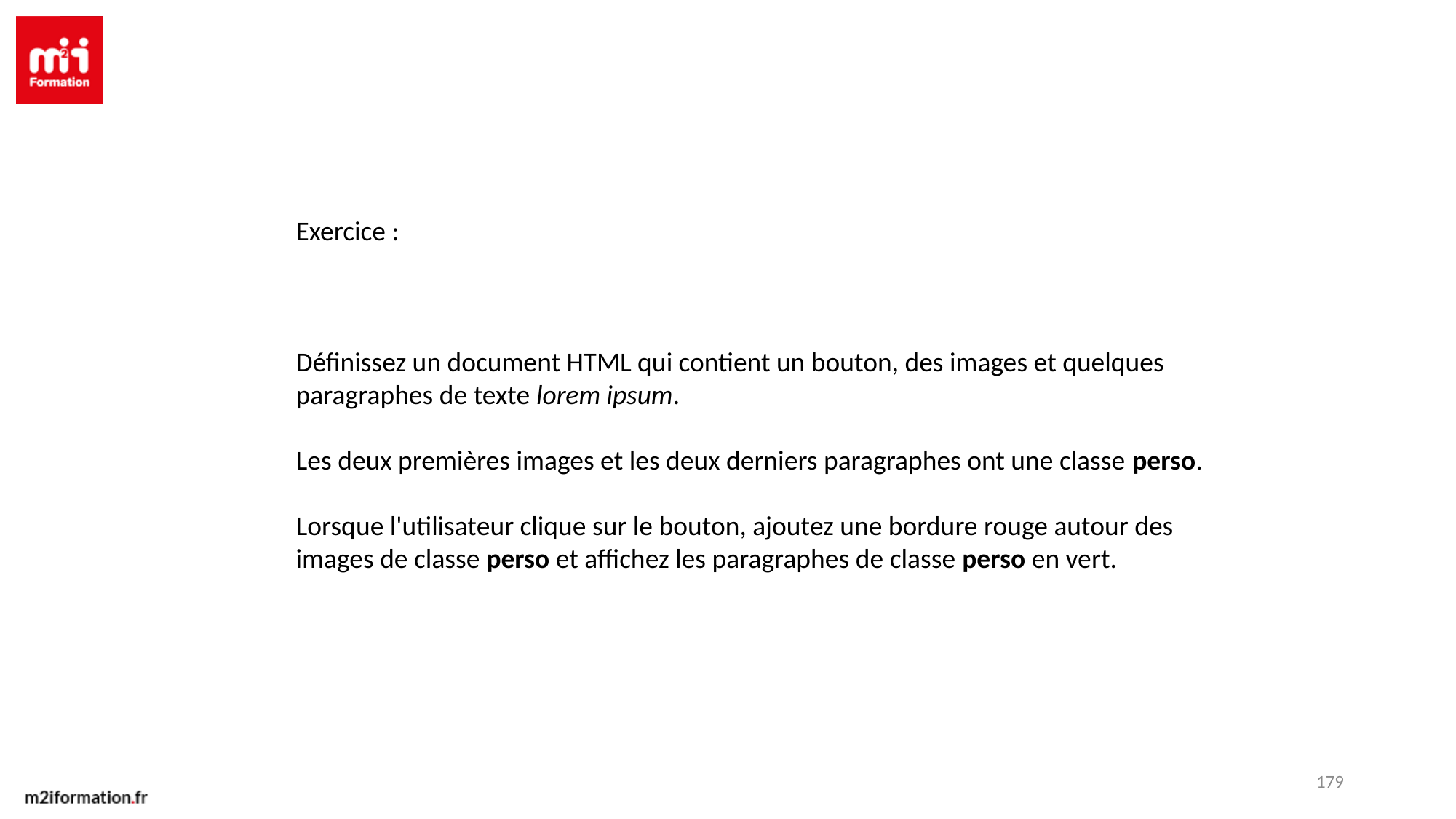

Exercice :

Définissez un document HTML qui contient un bouton, des images et quelques paragraphes de texte lorem ipsum.

Les deux premières images et les deux derniers paragraphes ont une classe perso.

Lorsque l'utilisateur clique sur le bouton, ajoutez une bordure rouge autour des images de classe perso et affichez les paragraphes de classe perso en vert.
179